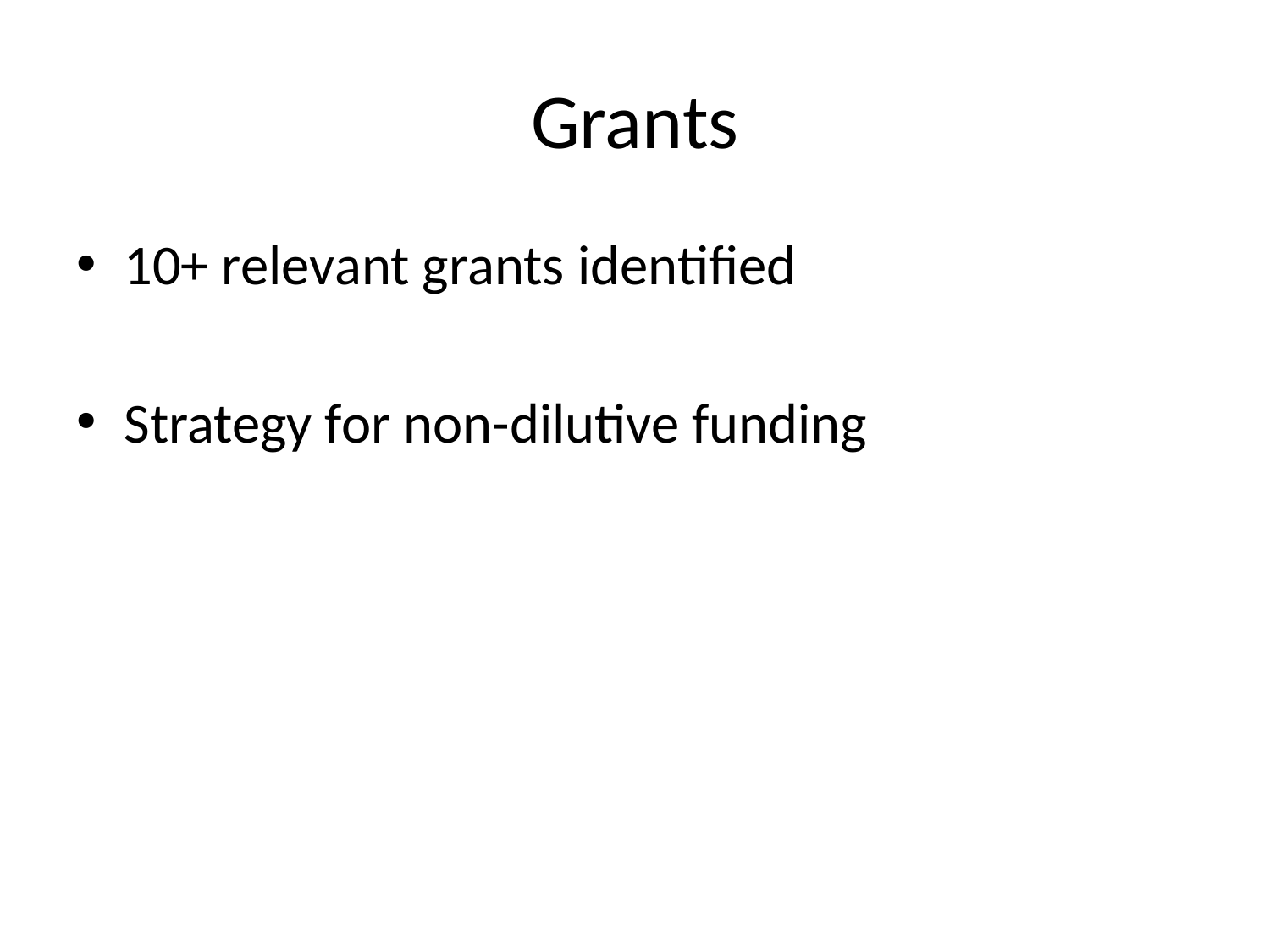

# Grants
10+ relevant grants identified

Strategy for non-dilutive funding